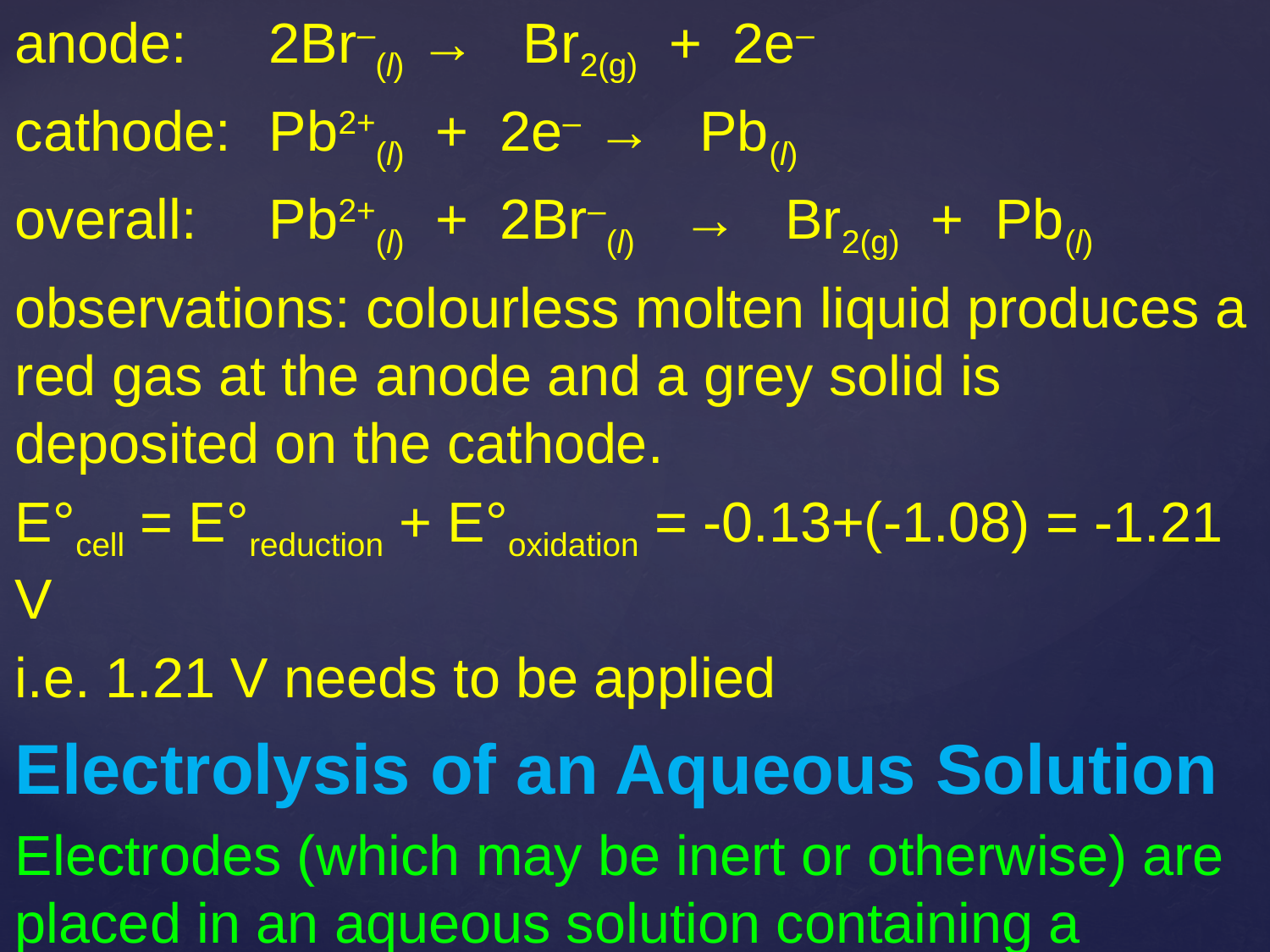

anode:	2Br‒(l) →   Br2(g)  +  2e‒
cathode:	Pb2+(l)  +  2e‒ →   Pb(l)
overall:	Pb2+(l)  +  2Br‒(l)   →   Br2(g)  +  Pb(l)
observations: colourless molten liquid produces a red gas at the anode and a grey solid is deposited on the cathode.
E°cell = E°reduction + E°oxidation = -0.13+(-1.08) = -1.21 V
i.e. 1.21 V needs to be applied
Electrolysis of an Aqueous Solution
Electrodes (which may be inert or otherwise) are placed in an aqueous solution containing a dissolved salt and a voltage is applied.